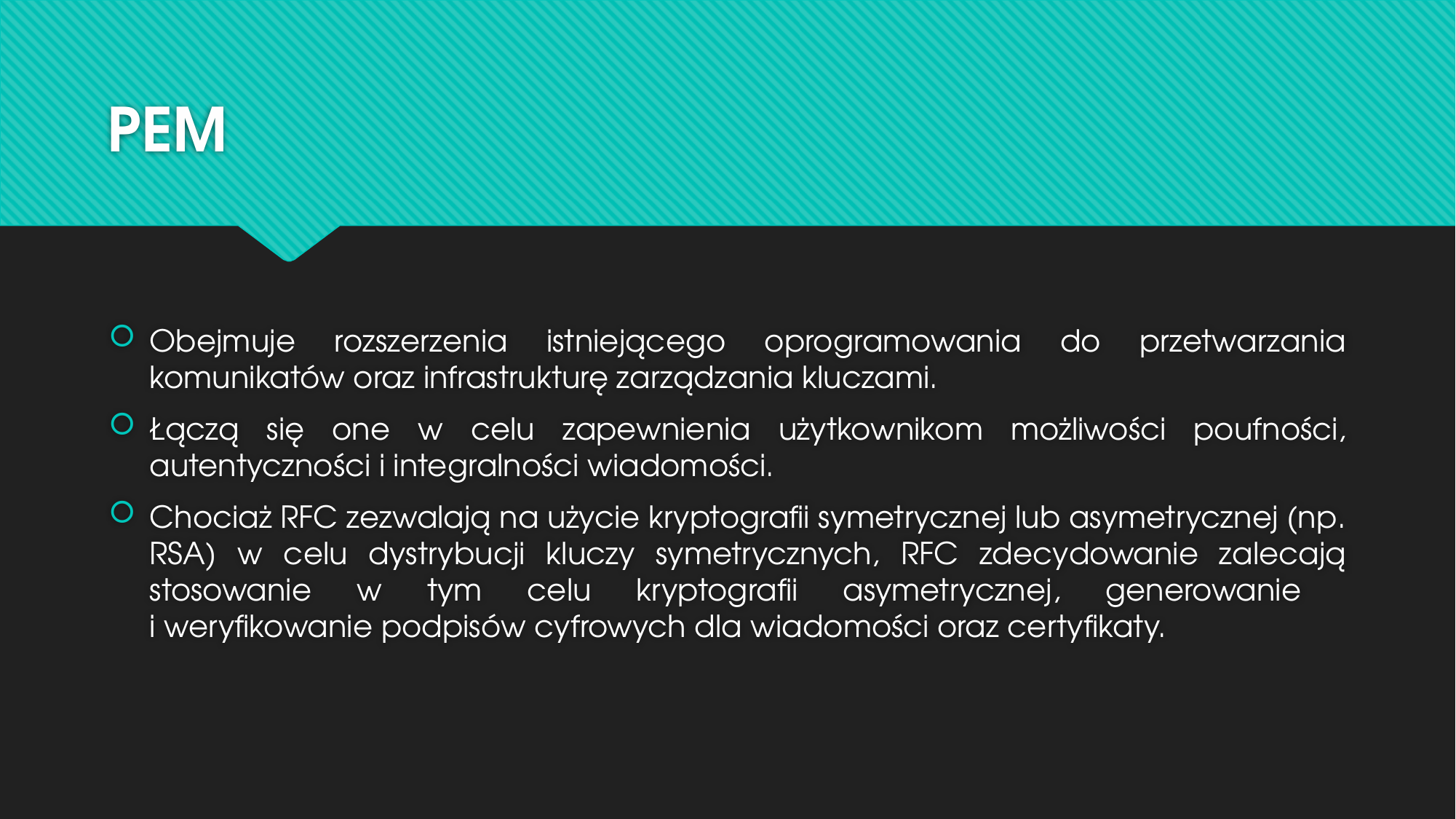

# PEM
Obejmuje rozszerzenia istniejącego oprogramowania do przetwarzania komunikatów oraz infrastrukturę zarządzania kluczami.
Łączą się one w celu zapewnienia użytkownikom możliwości poufności, autentyczności i integralności wiadomości.
Chociaż RFC zezwalają na użycie kryptografii symetrycznej lub asymetrycznej (np. RSA) w celu dystrybucji kluczy symetrycznych, RFC zdecydowanie zalecają stosowanie w tym celu kryptografii asymetrycznej, generowanie
i weryfikowanie podpisów cyfrowych dla wiadomości oraz certyfikaty.